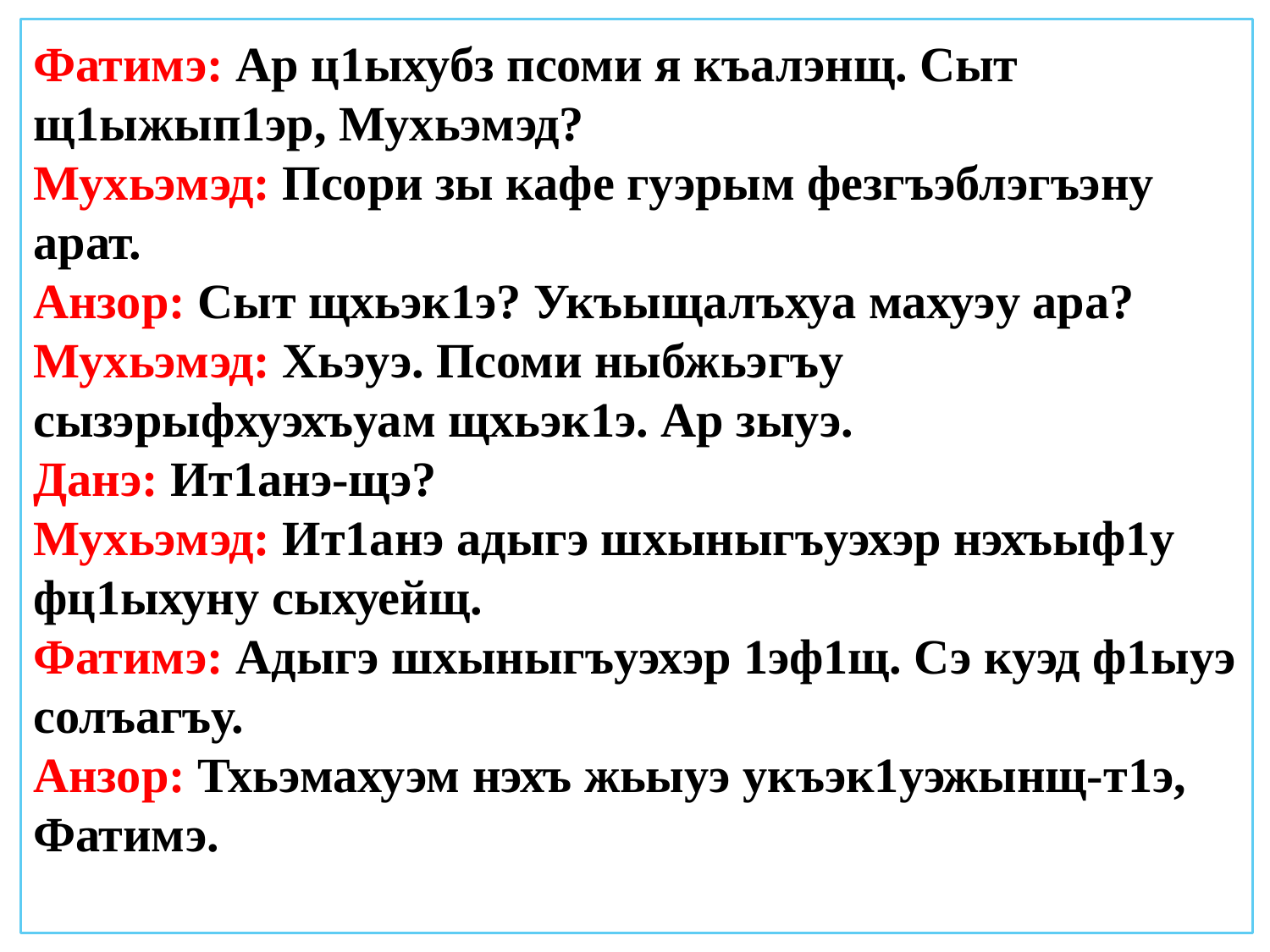

Фатимэ: Ар ц1ыхубз псоми я къалэнщ. Сыт щ1ыжып1эр, Мухьэмэд?
Мухьэмэд: Псори зы кафе гуэрым фезгъэблэгъэну арат.
Анзор: Сыт щхьэк1э? Укъыщалъхуа махуэу ара?
Мухьэмэд: Хьэуэ. Псоми ныбжьэгъу сызэрыфхуэхъуам щхьэк1э. Ар зыуэ.
Данэ: Ит1анэ-щэ?
Мухьэмэд: Ит1анэ адыгэ шхыныгъуэхэр нэхъыф1у фц1ыхуну сыхуейщ.
Фатимэ: Адыгэ шхыныгъуэхэр 1эф1щ. Сэ куэд ф1ыуэ солъагъу.
Анзор: Тхьэмахуэм нэхъ жьыуэ укъэк1уэжынщ-т1э, Фатимэ.